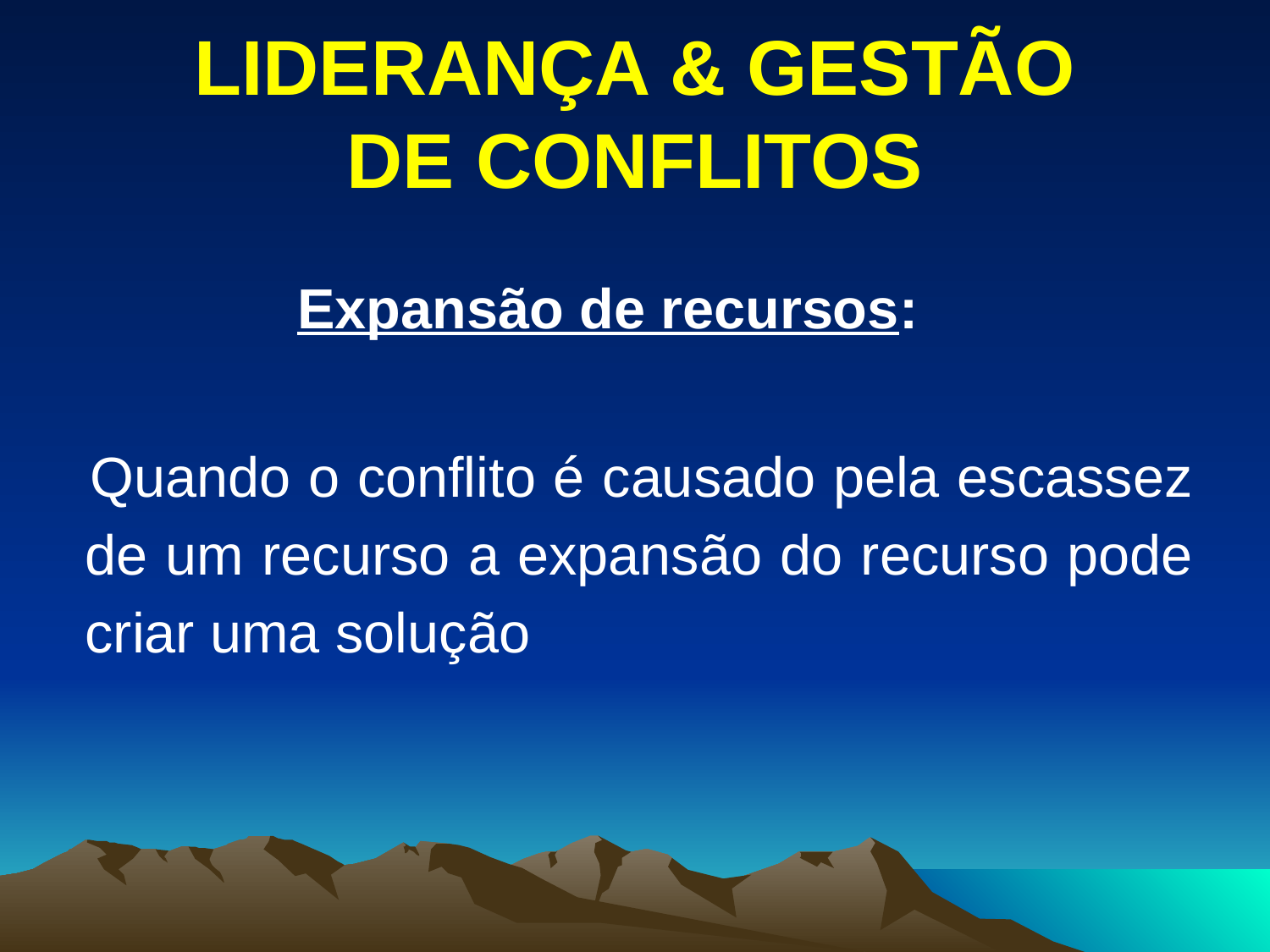

# LIDERANÇA & GESTÃO DE CONFLITOS
Expansão de recursos:

   Quando o conflito é causado pela escassez de um recurso a expansão do recurso pode criar uma solução